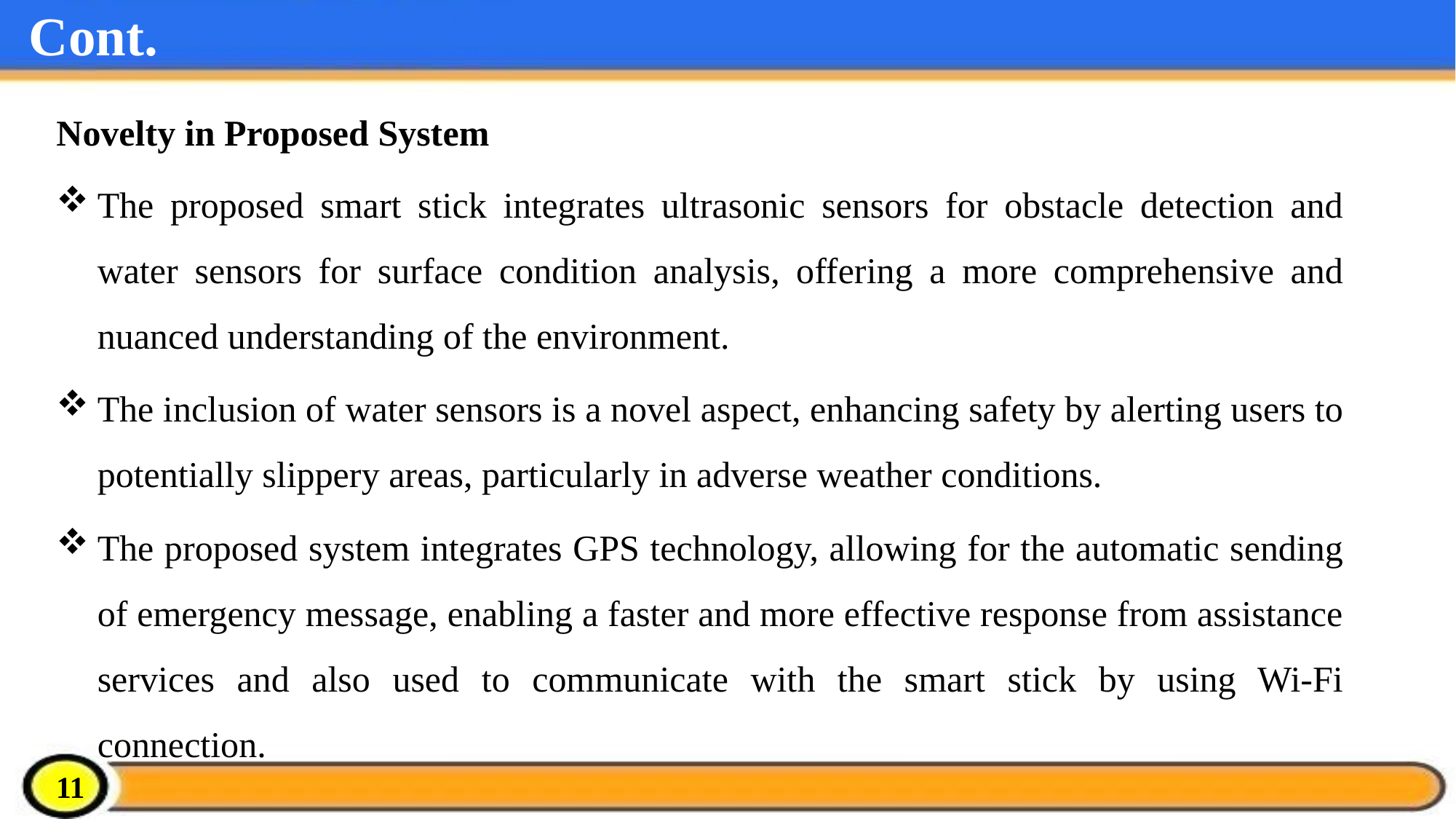

# Cont.
Novelty in Proposed System
The proposed smart stick integrates ultrasonic sensors for obstacle detection and water sensors for surface condition analysis, offering a more comprehensive and nuanced understanding of the environment.
The inclusion of water sensors is a novel aspect, enhancing safety by alerting users to potentially slippery areas, particularly in adverse weather conditions.
The proposed system integrates GPS technology, allowing for the automatic sending of emergency message, enabling a faster and more effective response from assistance services and also used to communicate with the smart stick by using Wi-Fi connection.

11